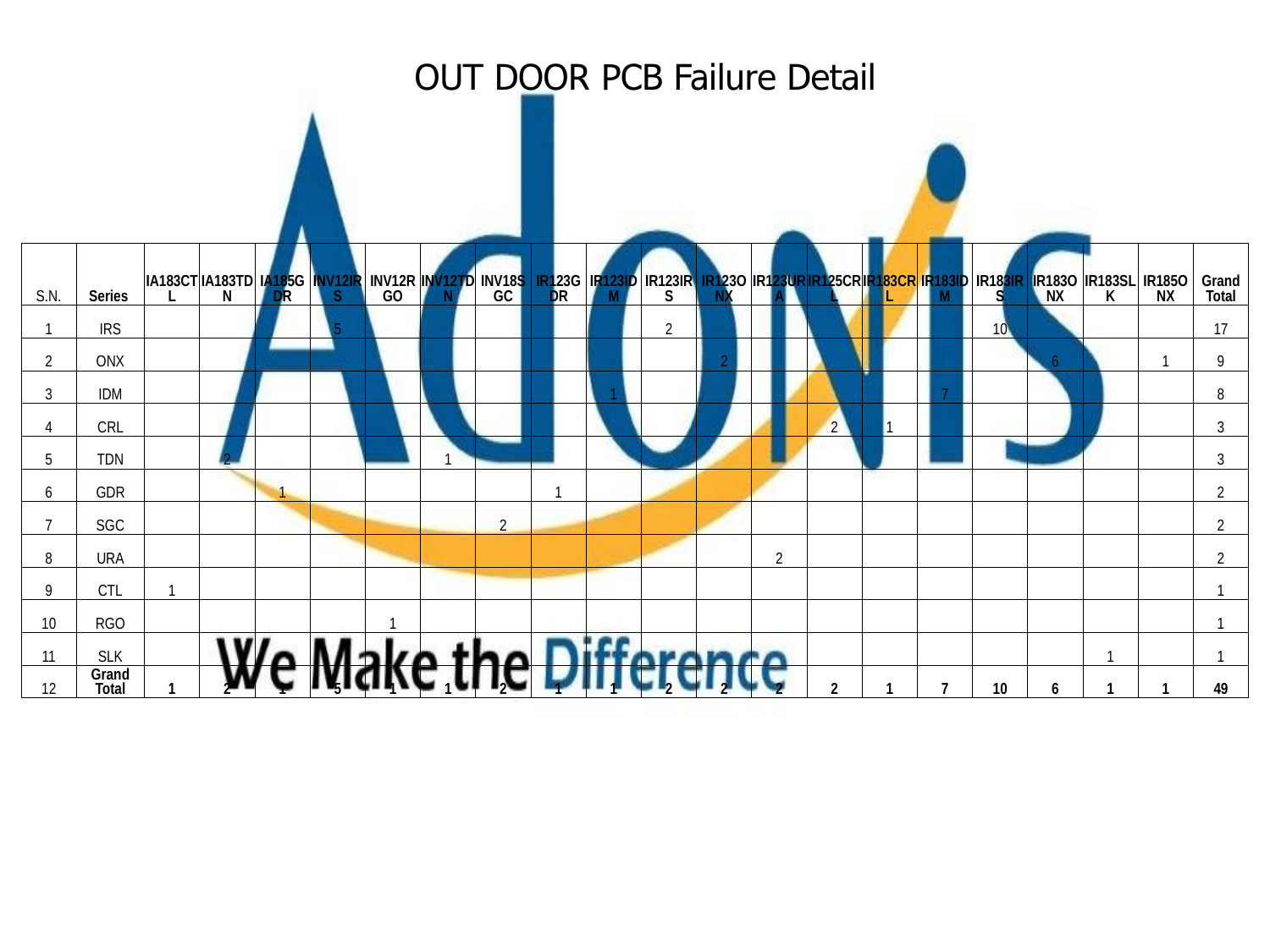

OUT DOOR PCB Failure Detail
| S.N. | Series | IA183CTL | IA183TDN | IA185GDR | INV12IRS | INV12RGO | INV12TDN | INV18SGC | IR123GDR | IR123IDM | IR123IRS | IR123ONX | IR123URA | IR125CRL | IR183CRL | IR183IDM | IR183IRS | IR183ONX | IR183SLK | IR185ONX | Grand Total |
| --- | --- | --- | --- | --- | --- | --- | --- | --- | --- | --- | --- | --- | --- | --- | --- | --- | --- | --- | --- | --- | --- |
| 1 | IRS |  |  |  | 5 |  |  |  |  |  | 2 |  |  |  |  |  | 10 |  |  |  | 17 |
| 2 | ONX |  |  |  |  |  |  |  |  |  |  | 2 |  |  |  |  |  | 6 |  | 1 | 9 |
| 3 | IDM |  |  |  |  |  |  |  |  | 1 |  |  |  |  |  | 7 |  |  |  |  | 8 |
| 4 | CRL |  |  |  |  |  |  |  |  |  |  |  |  | 2 | 1 |  |  |  |  |  | 3 |
| 5 | TDN |  | 2 |  |  |  | 1 |  |  |  |  |  |  |  |  |  |  |  |  |  | 3 |
| 6 | GDR |  |  | 1 |  |  |  |  | 1 |  |  |  |  |  |  |  |  |  |  |  | 2 |
| 7 | SGC |  |  |  |  |  |  | 2 |  |  |  |  |  |  |  |  |  |  |  |  | 2 |
| 8 | URA |  |  |  |  |  |  |  |  |  |  |  | 2 |  |  |  |  |  |  |  | 2 |
| 9 | CTL | 1 |  |  |  |  |  |  |  |  |  |  |  |  |  |  |  |  |  |  | 1 |
| 10 | RGO |  |  |  |  | 1 |  |  |  |  |  |  |  |  |  |  |  |  |  |  | 1 |
| 11 | SLK |  |  |  |  |  |  |  |  |  |  |  |  |  |  |  |  |  | 1 |  | 1 |
| 12 | Grand Total | 1 | 2 | 1 | 5 | 1 | 1 | 2 | 1 | 1 | 2 | 2 | 2 | 2 | 1 | 7 | 10 | 6 | 1 | 1 | 49 |